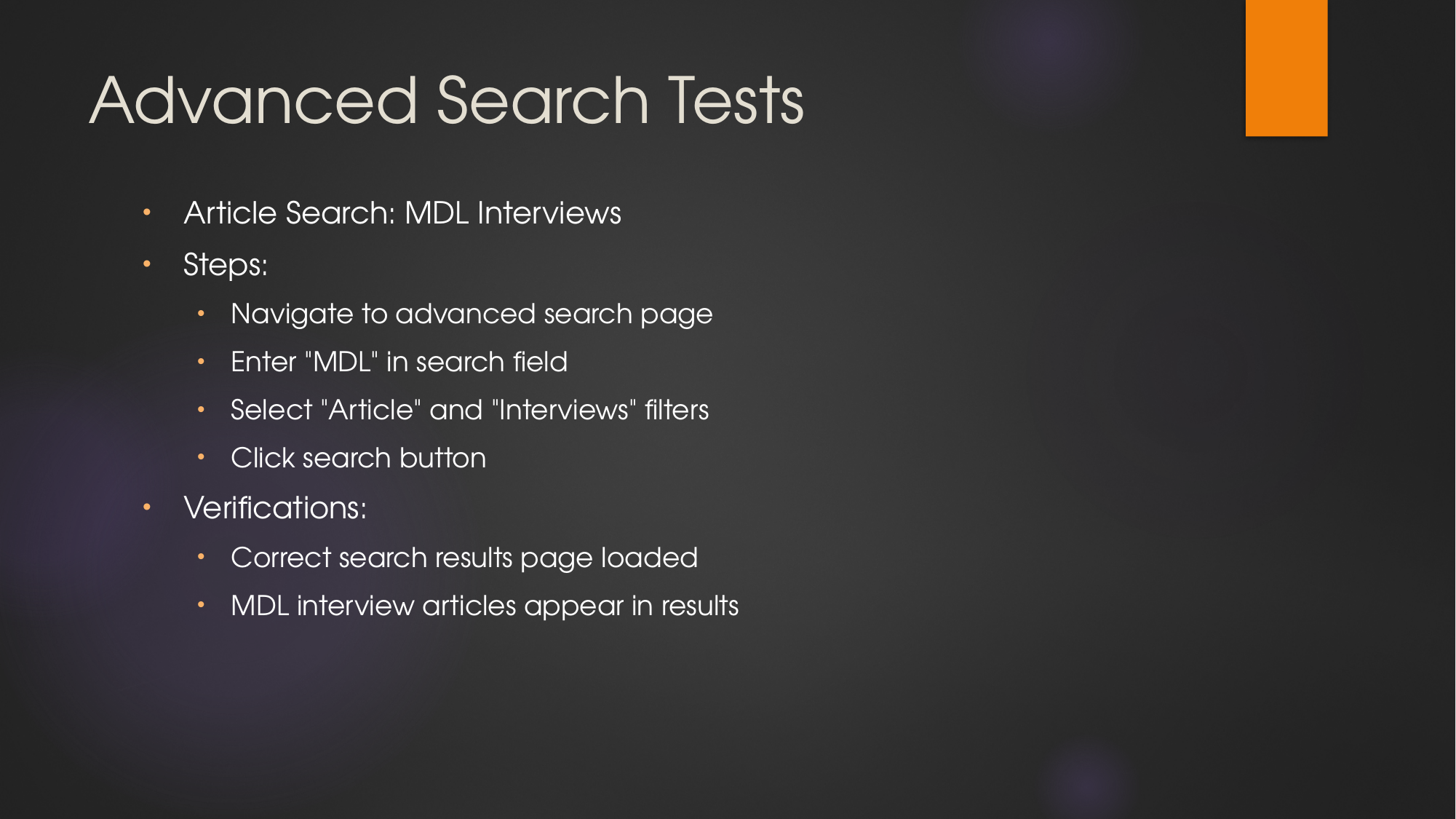

# Advanced Search Tests
Article Search: MDL Interviews
Steps:
Navigate to advanced search page
Enter "MDL" in search field
Select "Article" and "Interviews" filters
Click search button
Verifications:
Correct search results page loaded
MDL interview articles appear in results